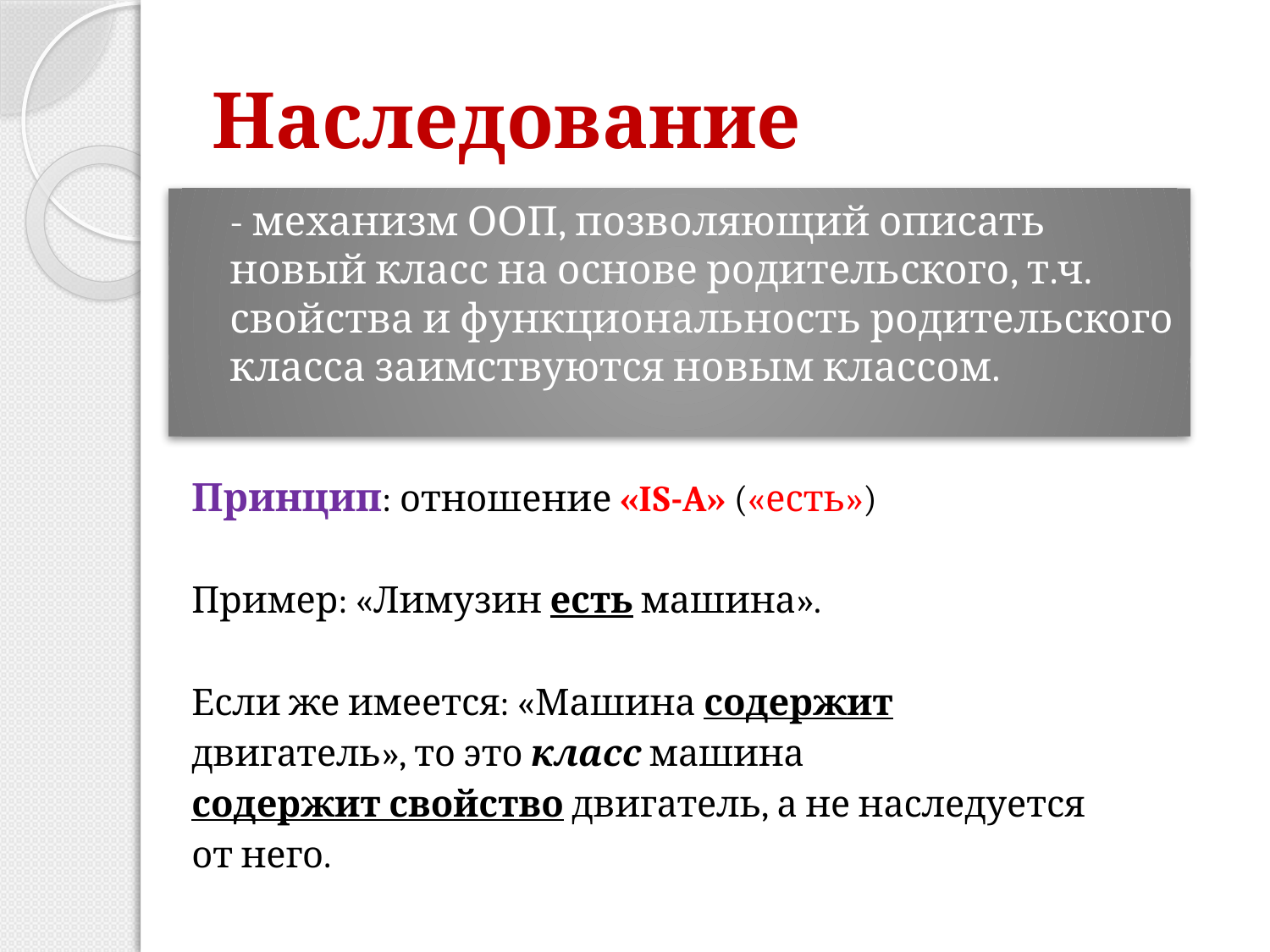

# Наследование
- механизм ООП, позволяющий описать новый класс на основе родительского, т.ч. свойства и функциональность родительского класса заимствуются новым классом.
Принцип: отношение «IS-A» («есть»)

Пример: «Лимузин есть машина».

Если же имеется: «Машина содержит
двигатель», то это класс машина
содержит свойство двигатель, а не наследуется
от него.